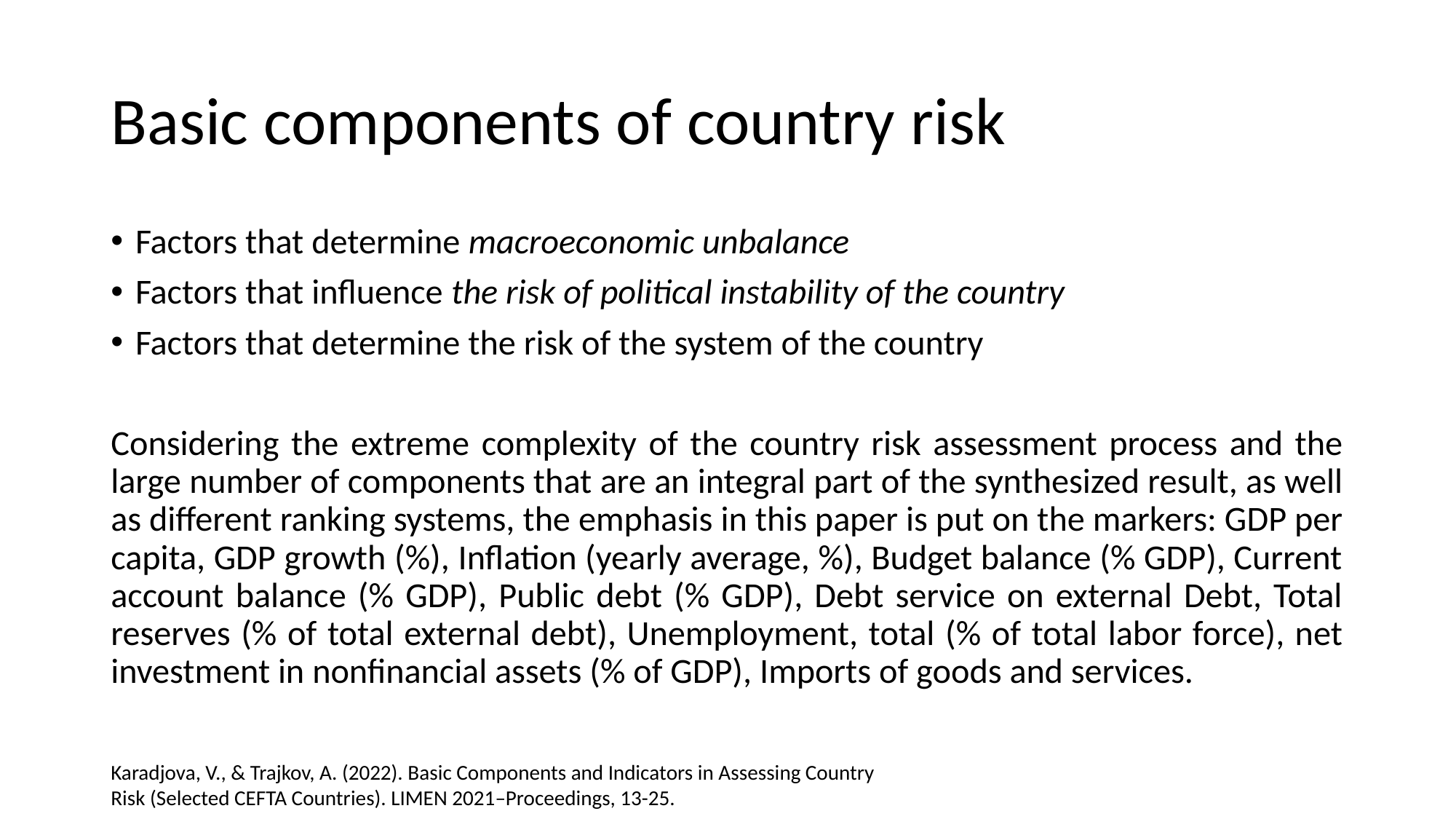

# Basic components of country risk
Factors that determine macroeconomic unbalance
Factors that influence the risk of political instability of the country
Factors that determine the risk of the system of the country

Considering the extreme complexity of the country risk assessment process and the large number of components that are an integral part of the synthesized result, as well as different ranking systems, the emphasis in this paper is put on the markers: GDP per capita, GDP growth (%), Inflation (yearly average, %), Budget balance (% GDP), Current account balance (% GDP), Public debt (% GDP), Debt service on external Debt, Total reserves (% of total external debt), Unemployment, total (% of total labor force), net investment in nonfinancial assets (% of GDP), Imports of goods and services.
Karadjova, V., & Trajkov, A. (2022). Basic Components and Indicators in Assessing Country Risk (Selected CEFTA Countries). LIMEN 2021–Proceedings, 13-25.